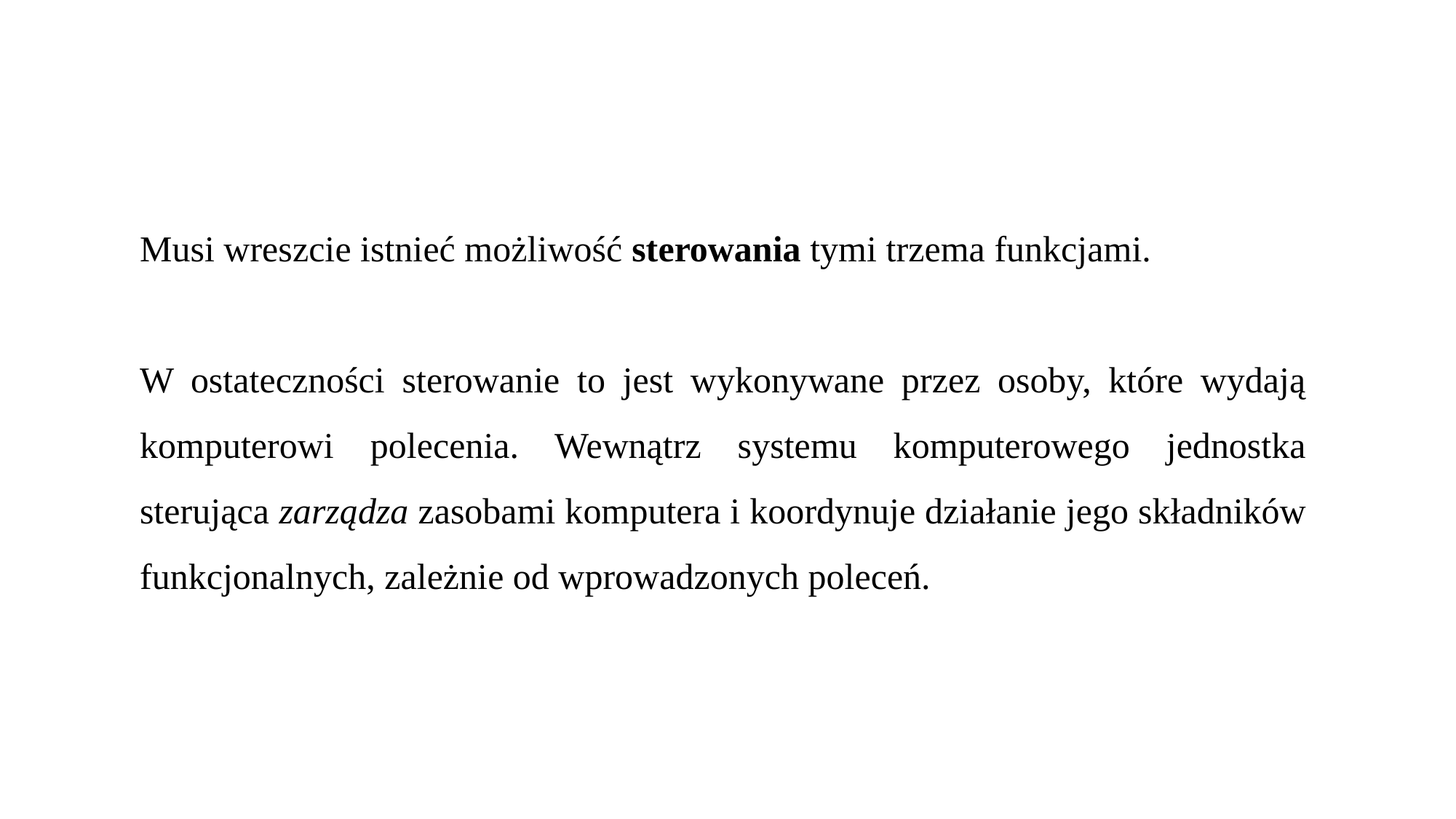

Musi wreszcie istnieć możliwość sterowania tymi trzema funkcjami.

W ostateczności sterowanie to jest wykonywane przez osoby, które wydają komputerowi polecenia. Wewnątrz systemu komputerowego jednostka sterująca zarządza zasobami komputera i koordynuje działanie jego składników funkcjonalnych, zależnie od wprowadzonych poleceń.